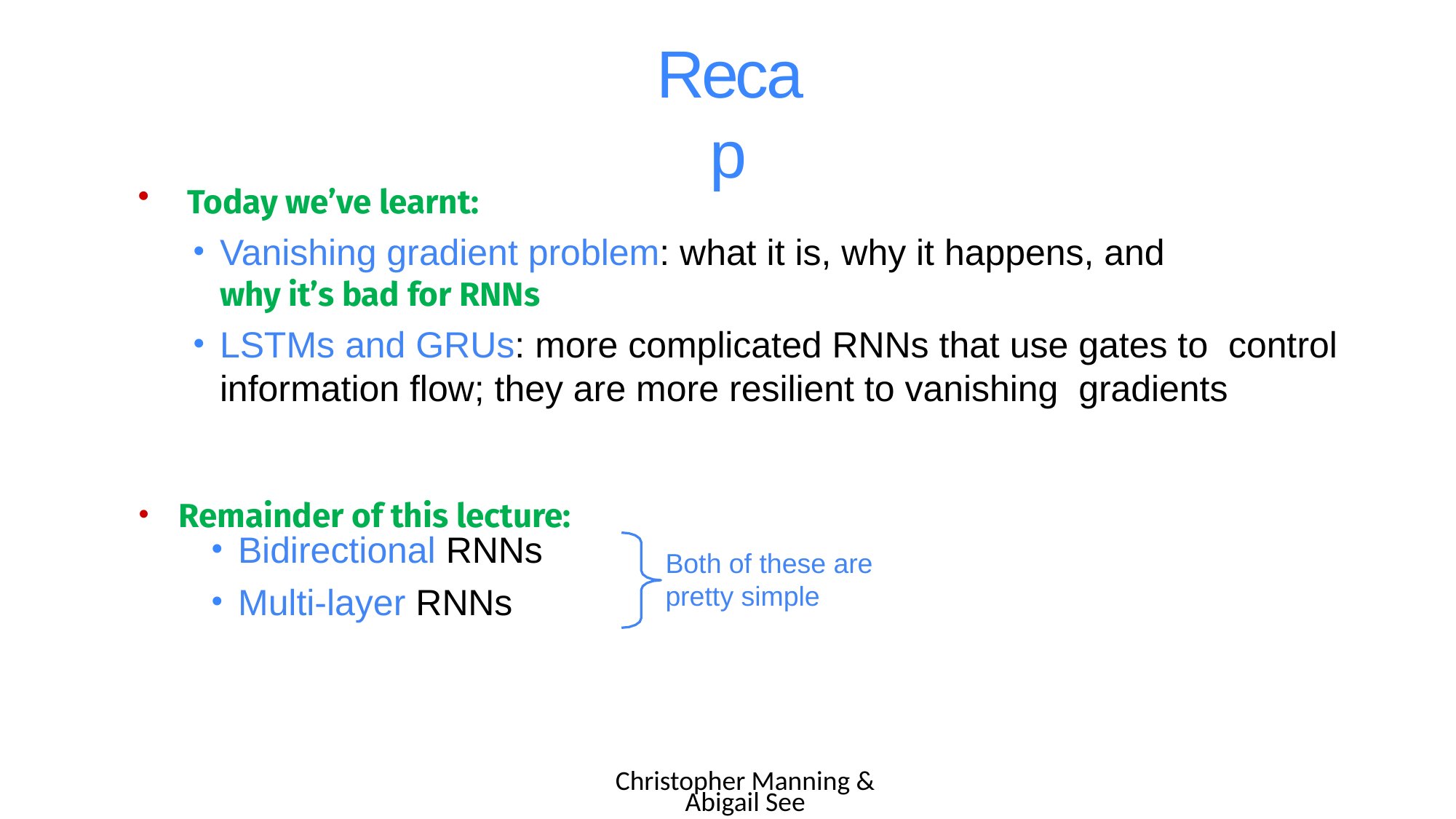

# Recap
 Today we’ve learnt:
Vanishing gradient problem: what it is, why it happens, and
why it’s bad for RNNs
LSTMs and GRUs: more complicated RNNs that use gates to  control information flow; they are more resilient to vanishing  gradients

Remainder of this lecture:
Bidirectional RNNs
Multi-layer RNNs

Both of these are
pretty simple
Christopher Manning & Abigail See